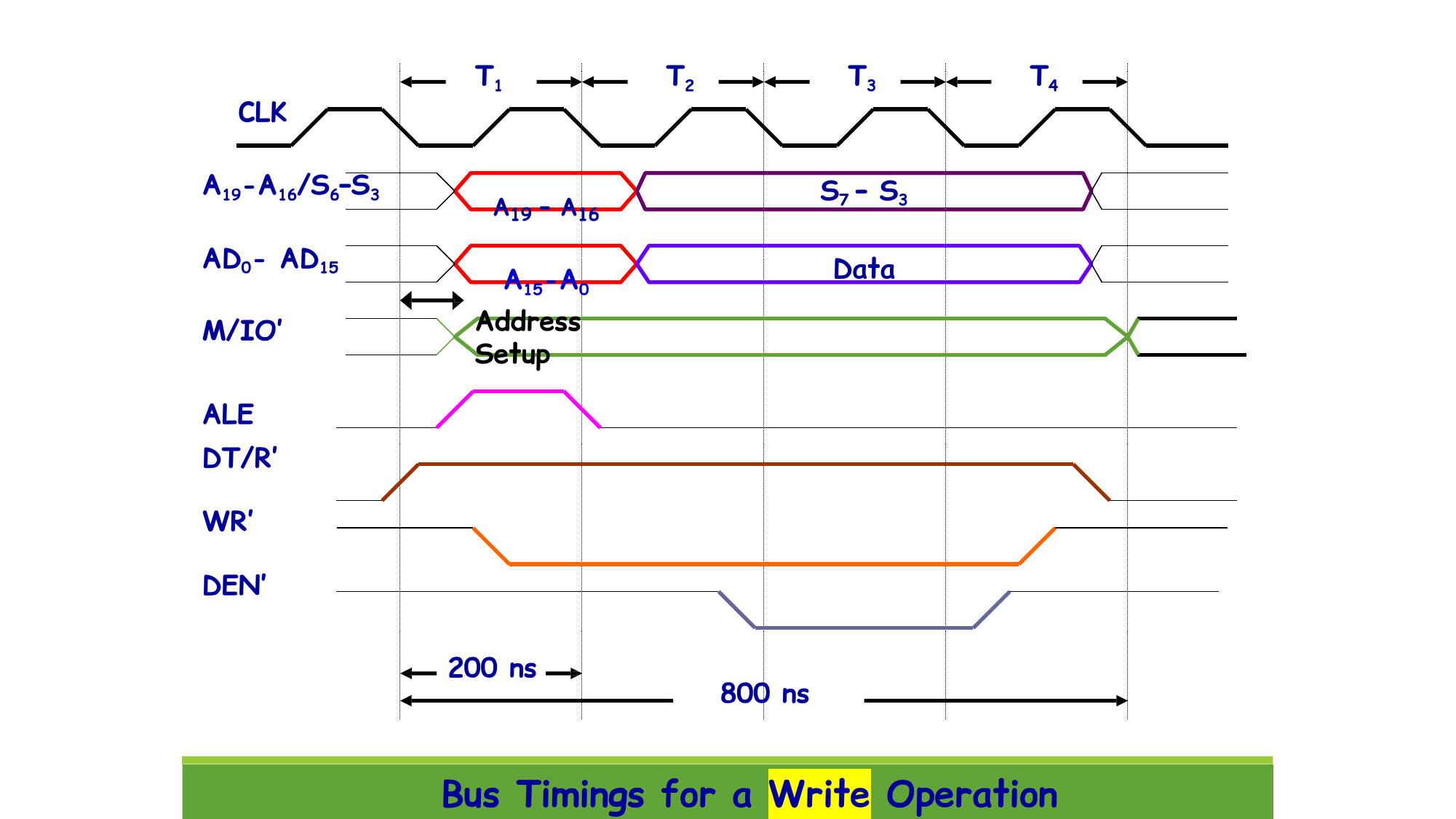

T1
T2
T3
T4

CLK

A19-A16/S6–S3
S7 – S3

Data

A19 – A16
A15-A0
Address Setup

AD0- AD15

M/IO’

ALE  DT/R’
WR’  DEN’

200 ns

800 ns

Bus Timings for a Write Operation